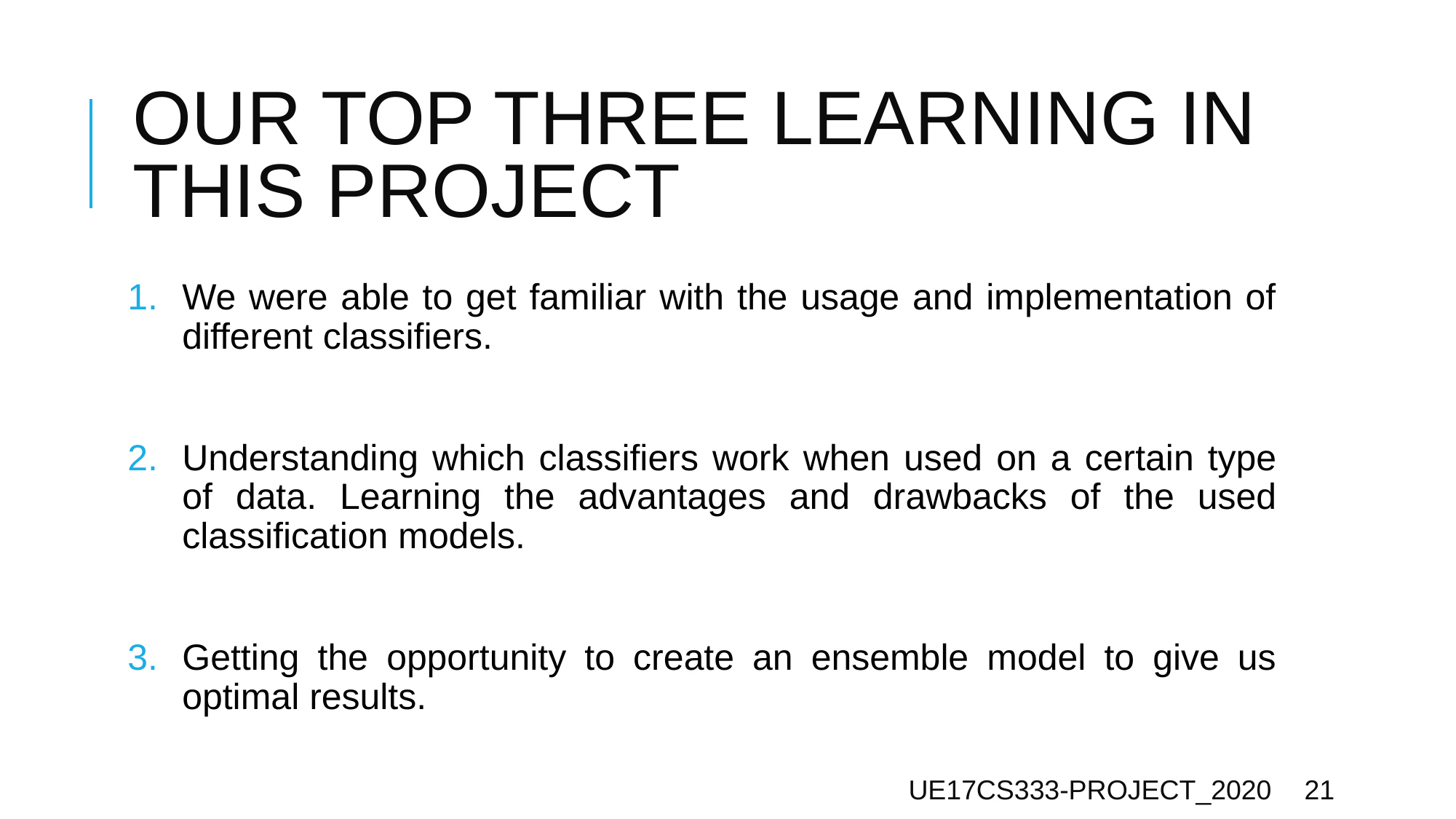

# OUR TOP THREE LEARNING IN THIS PROJECT
We were able to get familiar with the usage and implementation of different classifiers.

Understanding which classifiers work when used on a certain type of data. Learning the advantages and drawbacks of the used classification models.

Getting the opportunity to create an ensemble model to give us optimal results.
UE17CS333-PROJECT_2020
21